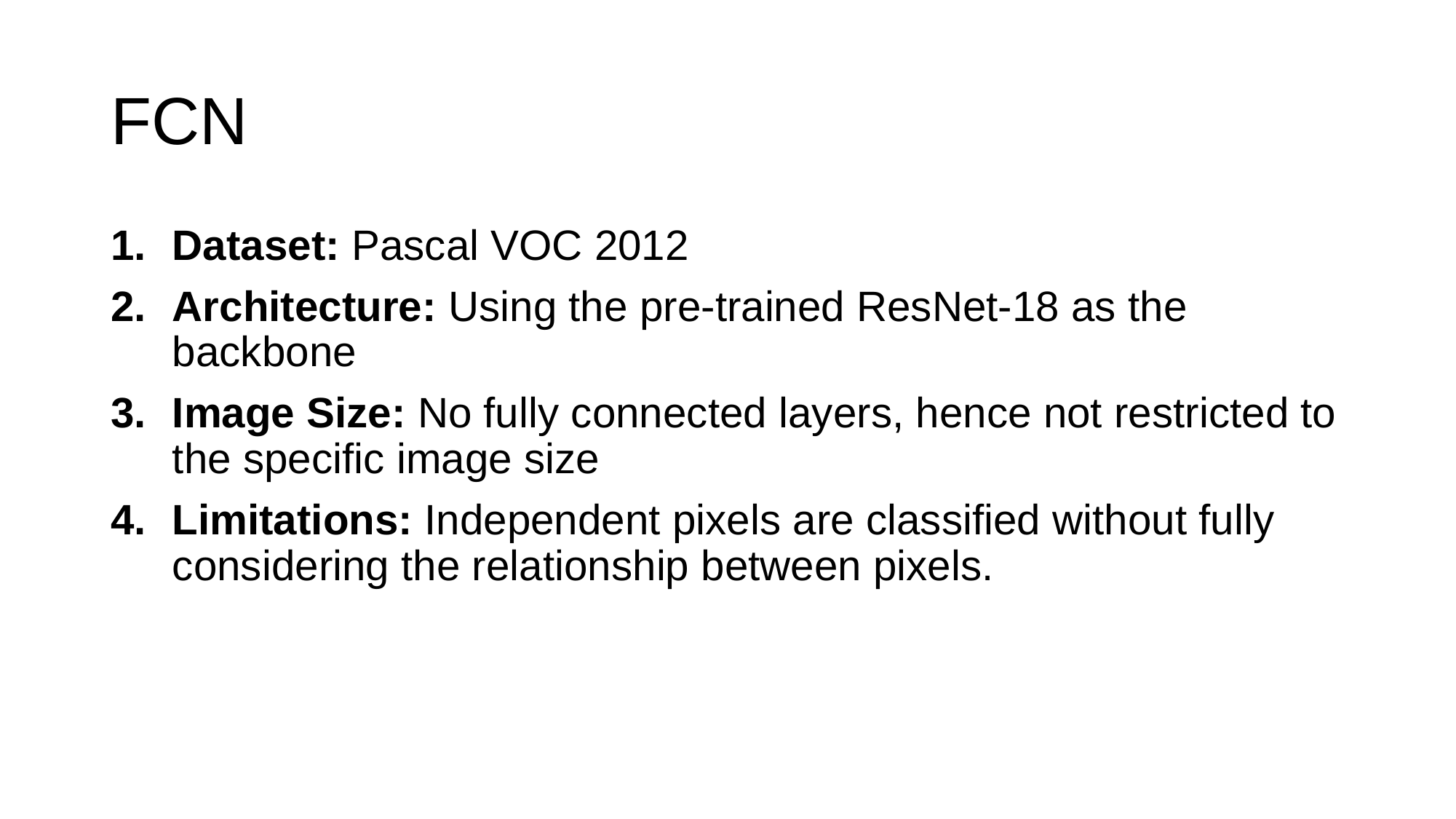

# FCN
Dataset: Pascal VOC 2012
Architecture: Using the pre-trained ResNet-18 as the backbone
Image Size: No fully connected layers, hence not restricted to the specific image size
Limitations: Independent pixels are classified without fully considering the relationship between pixels.